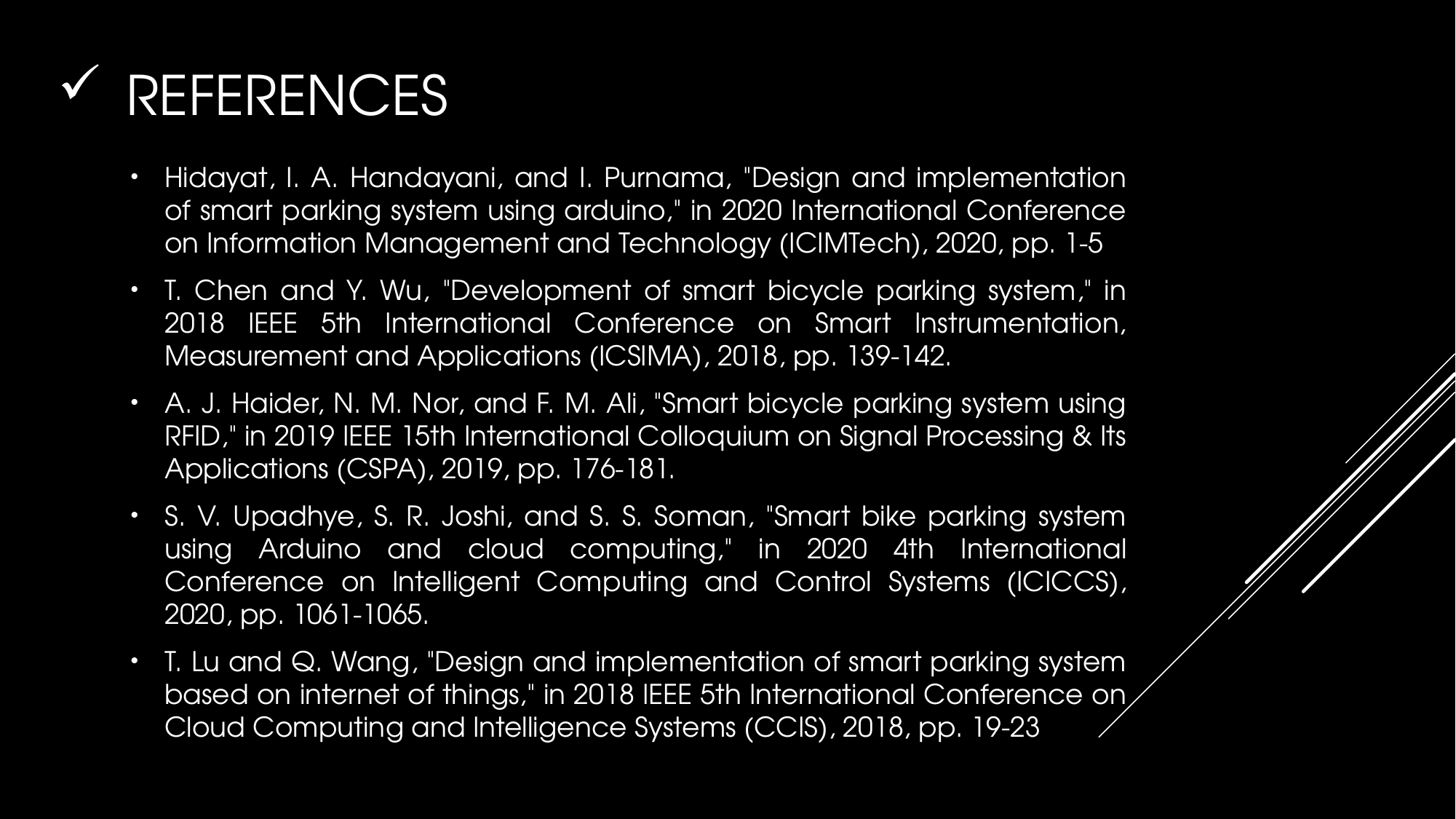

# references
Hidayat, I. A. Handayani, and I. Purnama, "Design and implementation of smart parking system using arduino," in 2020 International Conference on Information Management and Technology (ICIMTech), 2020, pp. 1-5
T. Chen and Y. Wu, "Development of smart bicycle parking system," in 2018 IEEE 5th International Conference on Smart Instrumentation, Measurement and Applications (ICSIMA), 2018, pp. 139-142.
A. J. Haider, N. M. Nor, and F. M. Ali, "Smart bicycle parking system using RFID," in 2019 IEEE 15th International Colloquium on Signal Processing & Its Applications (CSPA), 2019, pp. 176-181.
S. V. Upadhye, S. R. Joshi, and S. S. Soman, "Smart bike parking system using Arduino and cloud computing," in 2020 4th International Conference on Intelligent Computing and Control Systems (ICICCS), 2020, pp. 1061-1065.
T. Lu and Q. Wang, "Design and implementation of smart parking system based on internet of things," in 2018 IEEE 5th International Conference on Cloud Computing and Intelligence Systems (CCIS), 2018, pp. 19-23